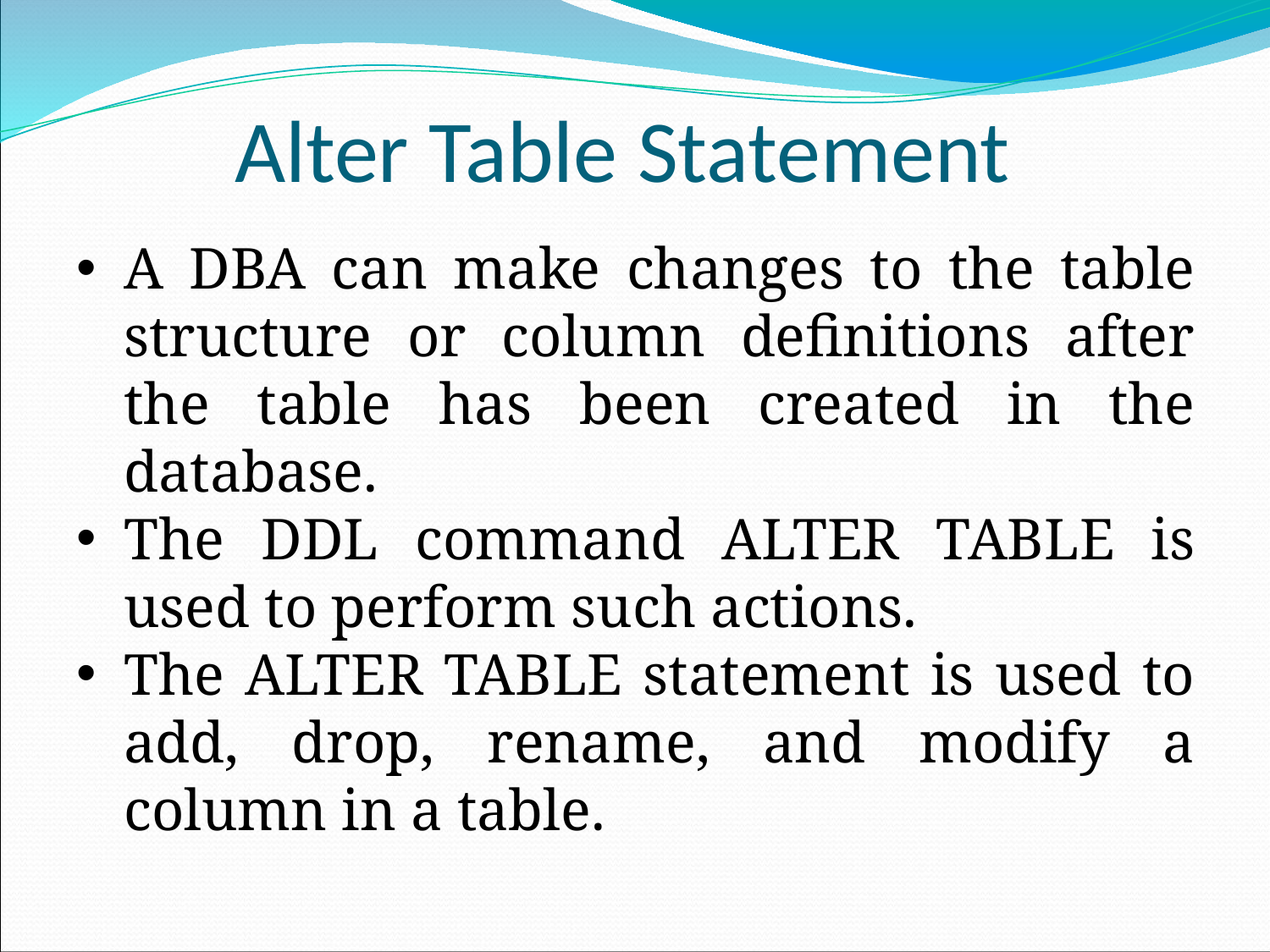

# Alter Table Statement
A DBA can make changes to the table structure or column definitions after the table has been created in the database.
The DDL command ALTER TABLE is used to perform such actions.
The ALTER TABLE statement is used to add, drop, rename, and modify a column in a table.